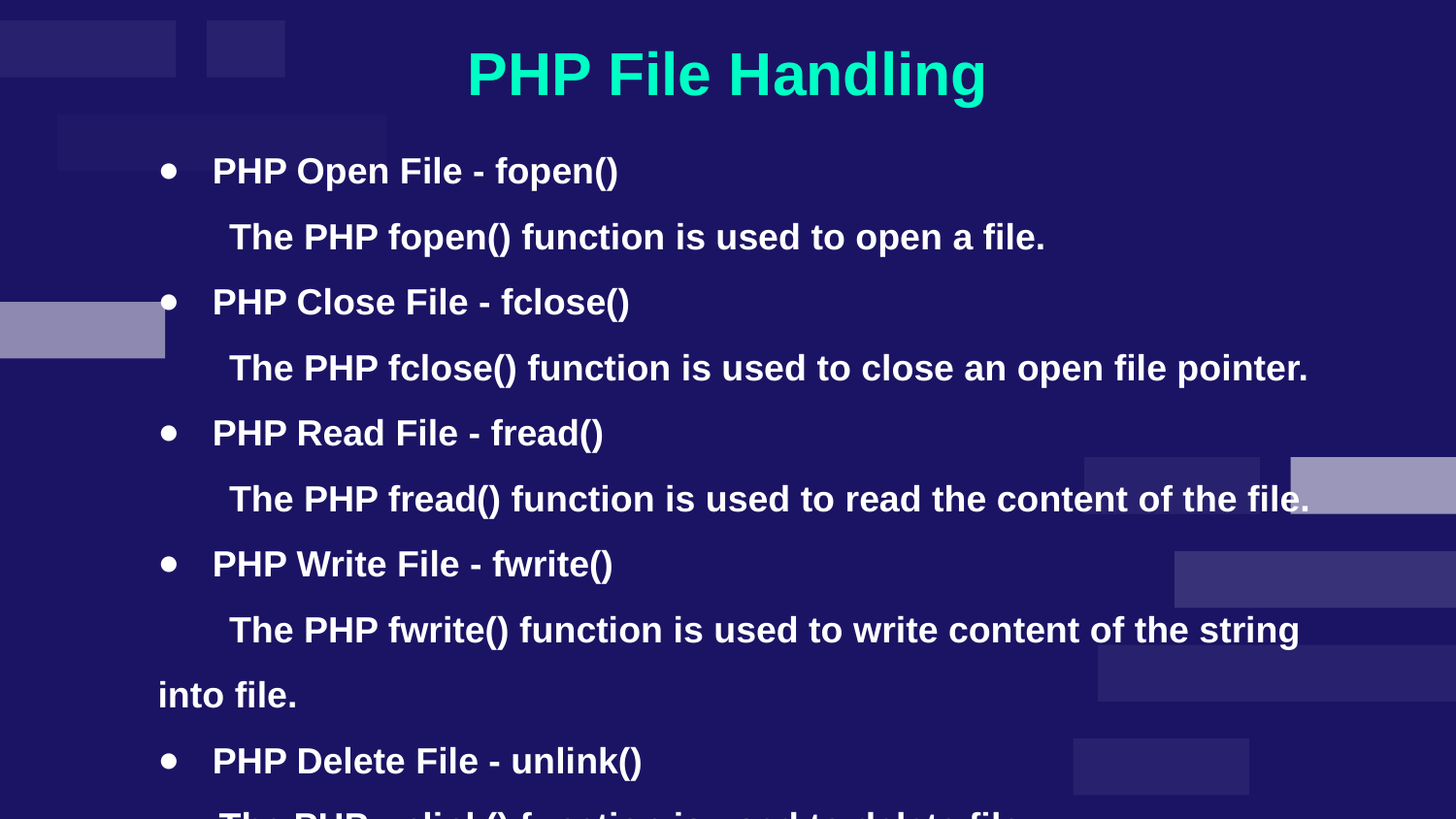

# PHP File Handling
PHP Open File - fopen()
       The PHP fopen() function is used to open a file.
PHP Close File - fclose()
       The PHP fclose() function is used to close an open file pointer.
PHP Read File - fread()
       The PHP fread() function is used to read the content of the file.
PHP Write File - fwrite()
       The PHP fwrite() function is used to write content of the string into file.
PHP Delete File - unlink()
      The PHP unlink() function is used to delete file.